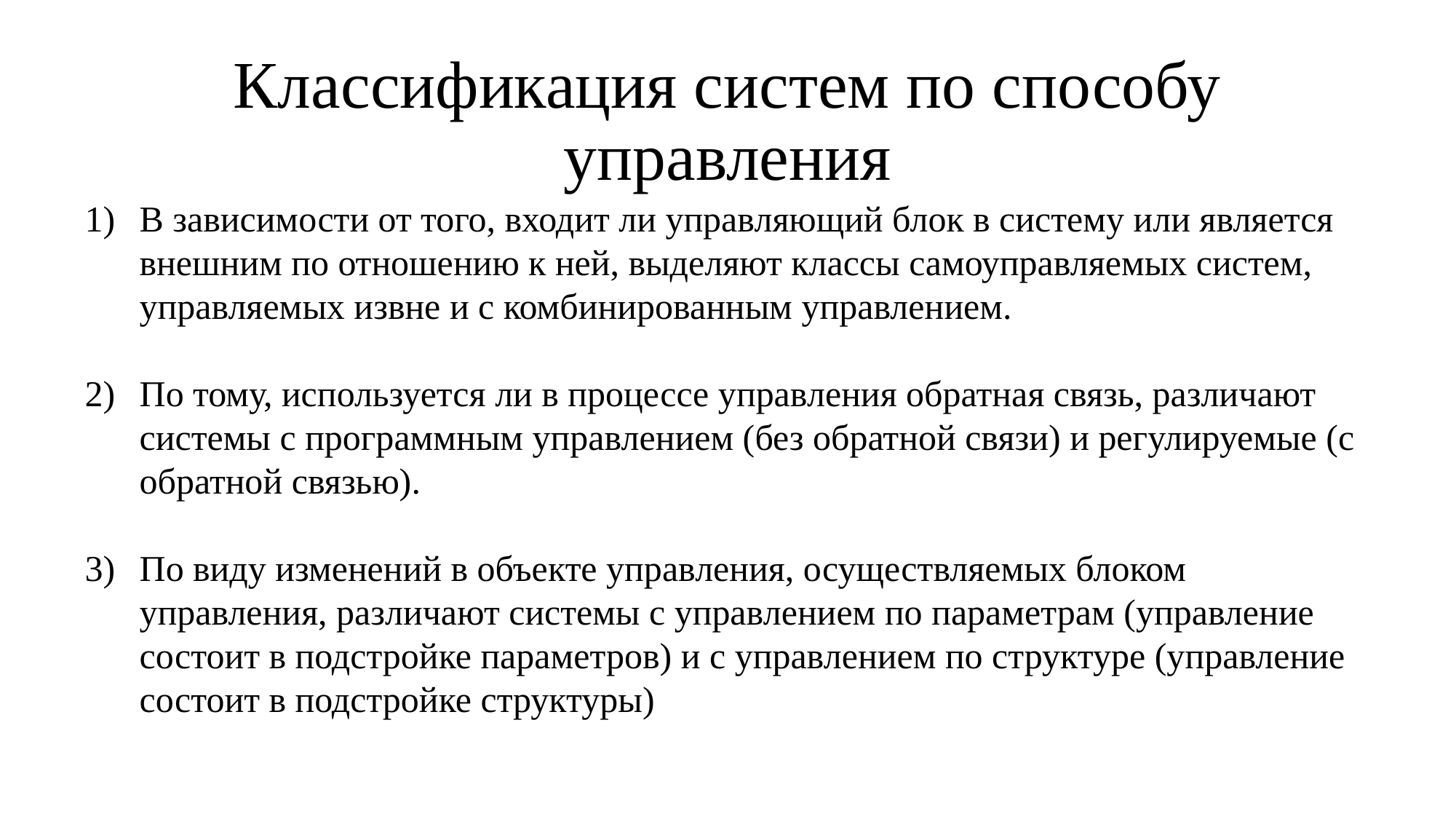

# Классификация систем по способу управления
В зависимости от того, входит ли управляющий блок в систему или является внешним по отношению к ней, выделяют классы самоуправляемых систем, управляемых извне и с комбинированным управлением.

По тому, используется ли в процессе управления обратная связь, различают системы с программным управлением (без обратной связи) и регулируемые (с обратной связью).

По виду изменений в объекте управления, осуществляемых блоком управления, различают системы с управлением по параметрам (управление состоит в подстройке параметров) и с управлением по структуре (управление состоит в подстройке структуры)